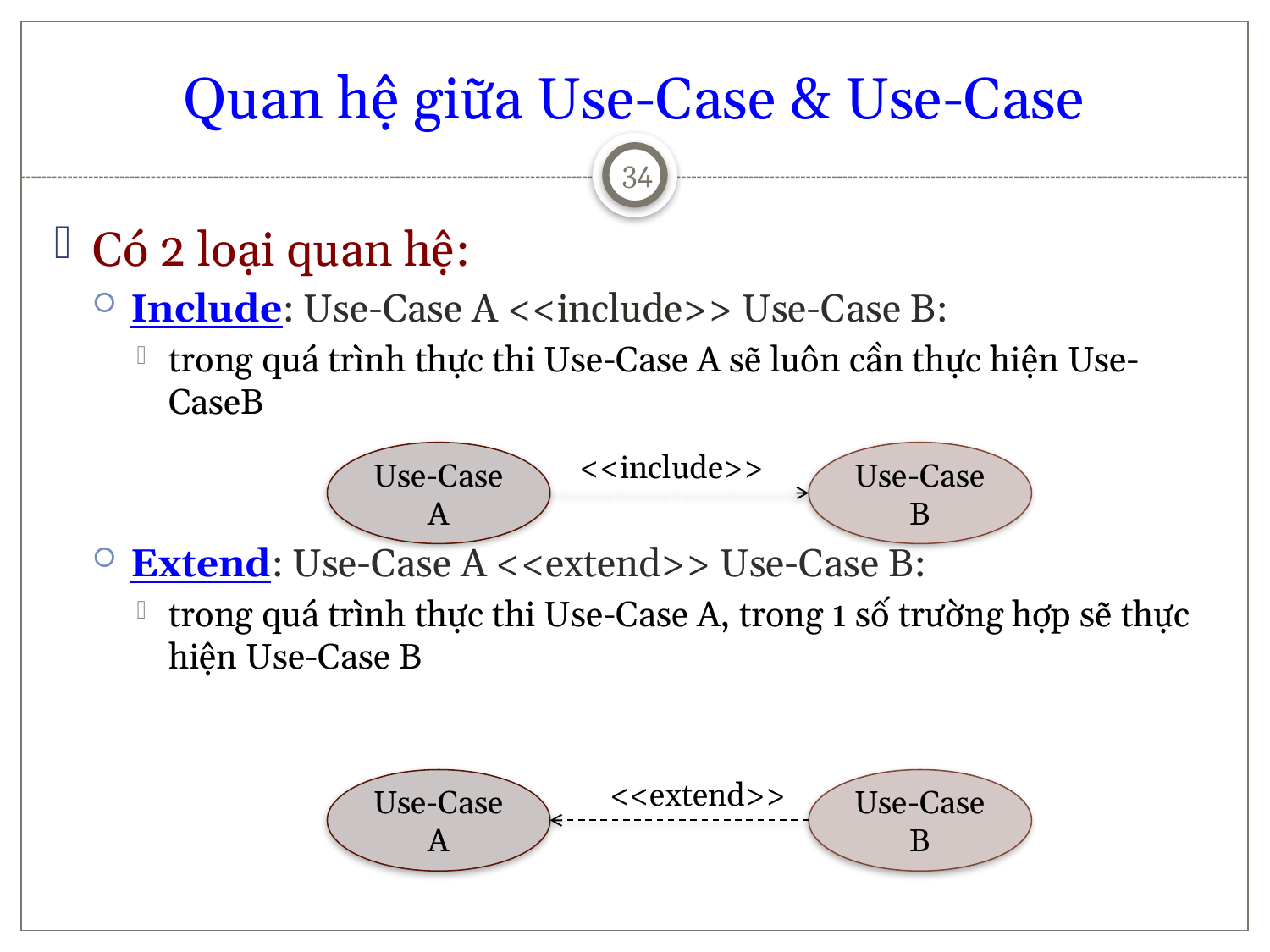

# Quan hệ giữa Use-Case & Use-Case
34
Có 2 loại quan hệ:
Include: Use-Case A <<include>> Use-Case B:
trong quá trình thực thi Use-Case A sẽ luôn cần thực hiện Use-CaseB

Extend: Use-Case A <<extend>> Use-Case B:
trong quá trình thực thi Use-Case A, trong 1 số trường hợp sẽ thực hiện Use-Case B
<<include>>
Use-Case A
Use-Case B
<<extend>>
Use-Case A
Use-Case B